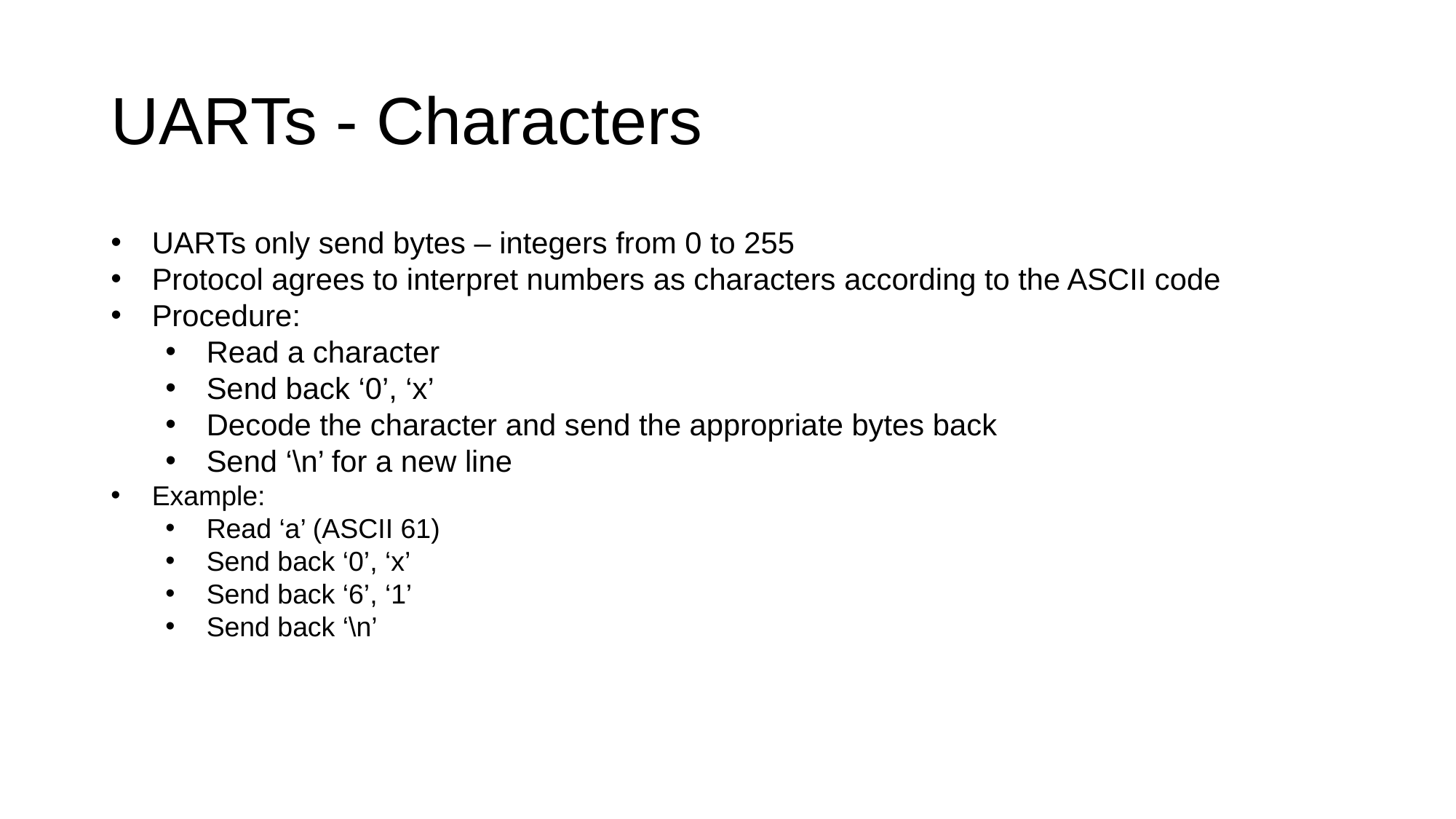

UARTs - Characters
UARTs only send bytes – integers from 0 to 255
Protocol agrees to interpret numbers as characters according to the ASCII code
Procedure:
Read a character
Send back ‘0’, ‘x’
Decode the character and send the appropriate bytes back
Send ‘\n’ for a new line
Example:
Read ‘a’ (ASCII 61)
Send back ‘0’, ‘x’
Send back ‘6’, ‘1’
Send back ‘\n’